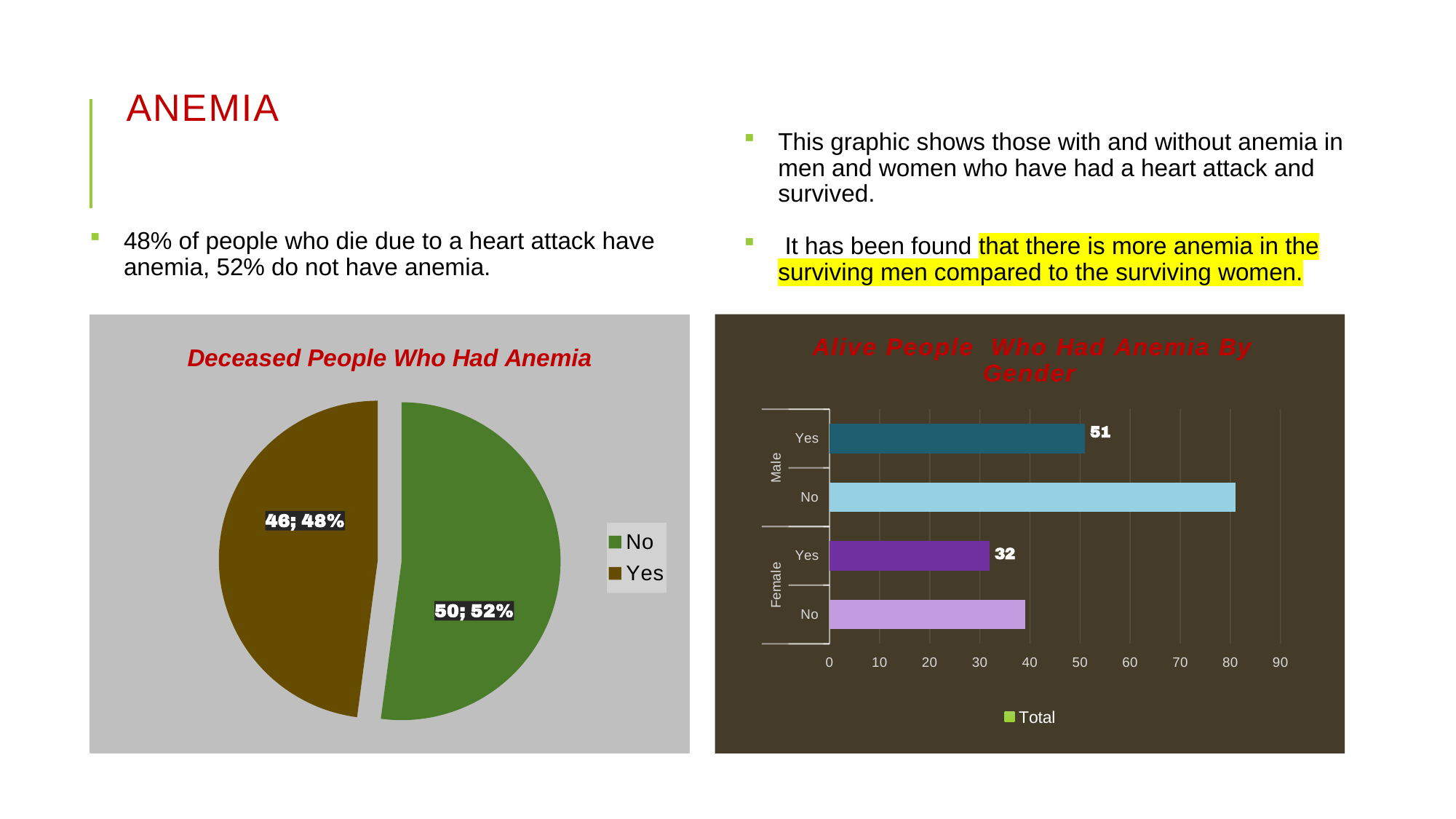

# ANEMIA
This graphic shows those with and without anemia in men and women who have had a heart attack and survived.

 It has been found that there is more anemia in the surviving men compared to the surviving women.
48% of people who die due to a heart attack have anemia, 52% do not have anemia.

### Chart: Deceased People Who Had Anemia

| Category | Total |
|---|---|
| No | 50.0 |
| Yes | 46.0 |

### Chart: Alive People  Who Had Anemia By Gender

| Category | Total |
|---|---|
| No | 39.0 |
| Yes | 32.0 |
| No | 81.0 |
| Yes | 51.0 |